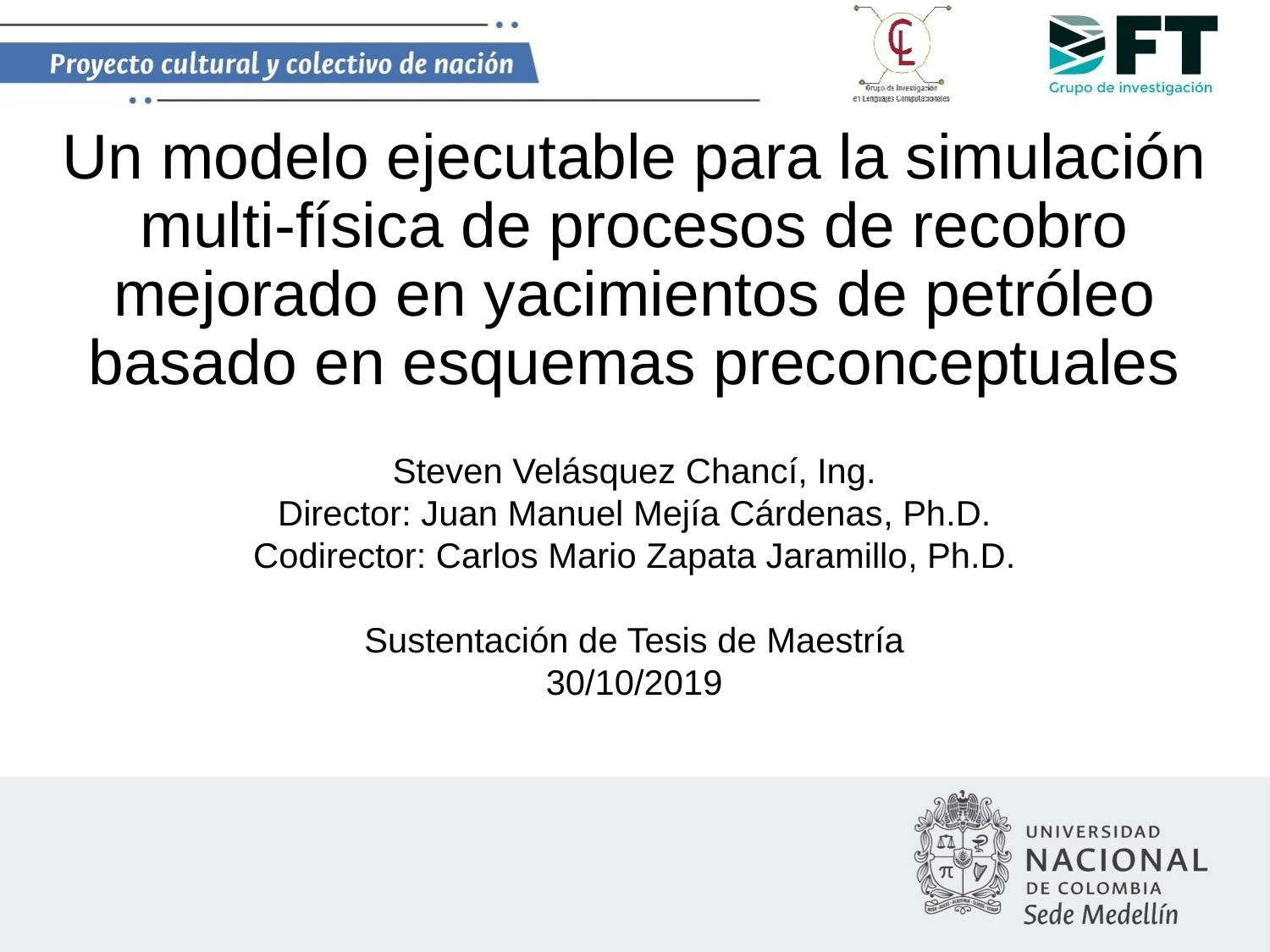

# Un modelo ejecutable para la simulación multi-física de procesos de recobro mejorado en yacimientos de petróleo basado en esquemas preconceptuales
Steven Velásquez Chancí, Ing.
Director: Juan Manuel Mejía Cárdenas, Ph.D.
Codirector: Carlos Mario Zapata Jaramillo, Ph.D.

Sustentación de Tesis de Maestría
30/10/2019